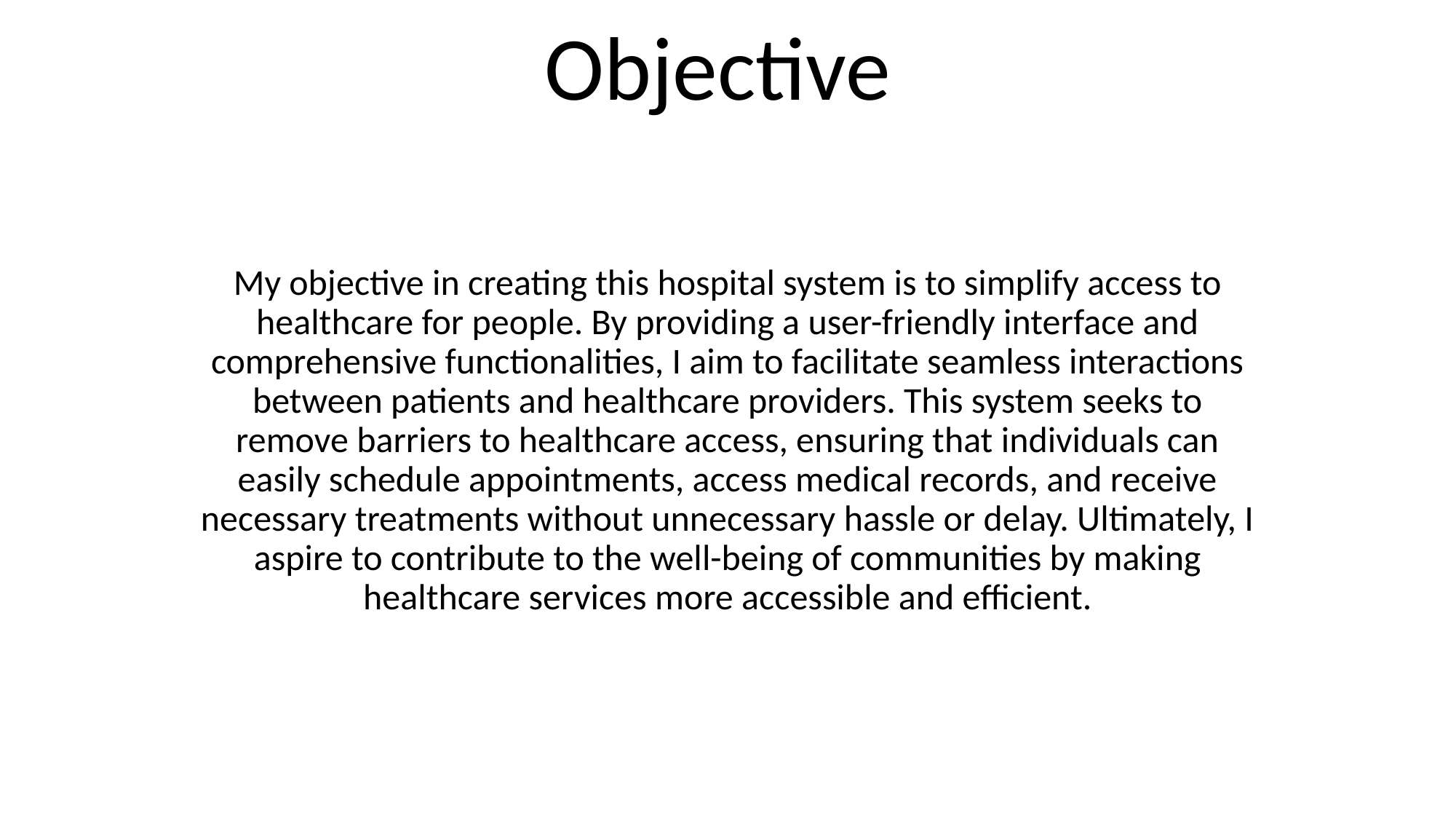

# Objective
My objective in creating this hospital system is to simplify access to healthcare for people. By providing a user-friendly interface and comprehensive functionalities, I aim to facilitate seamless interactions between patients and healthcare providers. This system seeks to remove barriers to healthcare access, ensuring that individuals can easily schedule appointments, access medical records, and receive necessary treatments without unnecessary hassle or delay. Ultimately, I aspire to contribute to the well-being of communities by making healthcare services more accessible and efficient.